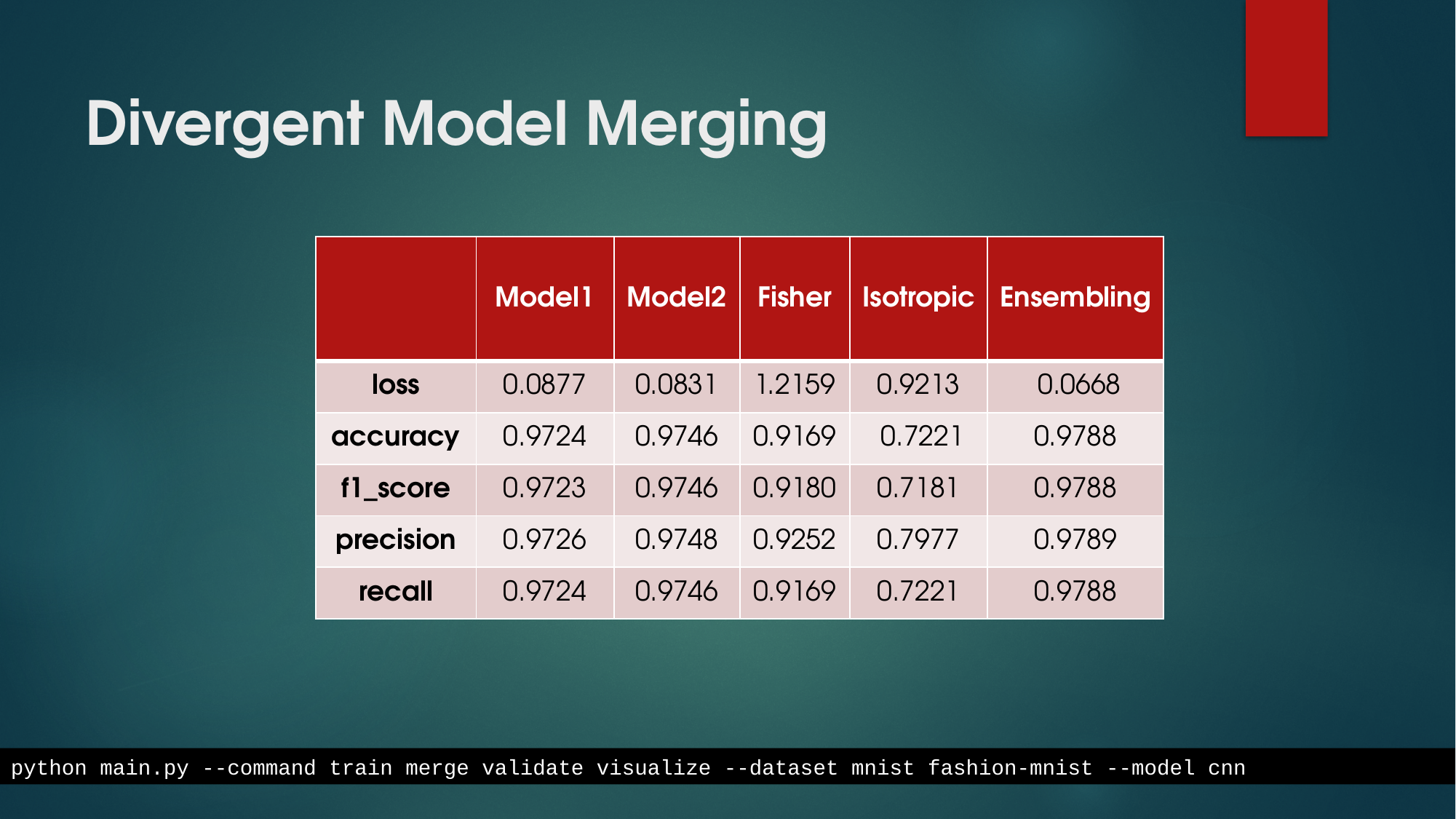

Divergent Model Merging
|  | Model1 | Model2 | Fisher | Isotropic | Ensembling |
| --- | --- | --- | --- | --- | --- |
| loss | 0.0877 | 0.0831 | 1.2159 | 0.9213 | 0.0668 |
| accuracy | 0.9724 | 0.9746 | 0.9169 | 0.7221 | 0.9788 |
| f1\_score | 0.9723 | 0.9746 | 0.9180 | 0.7181 | 0.9788 |
| precision | 0.9726 | 0.9748 | 0.9252 | 0.7977 | 0.9789 |
| recall | 0.9724 | 0.9746 | 0.9169 | 0.7221 | 0.9788 |
python main.py --command train merge validate visualize --dataset mnist fashion-mnist --model cnn